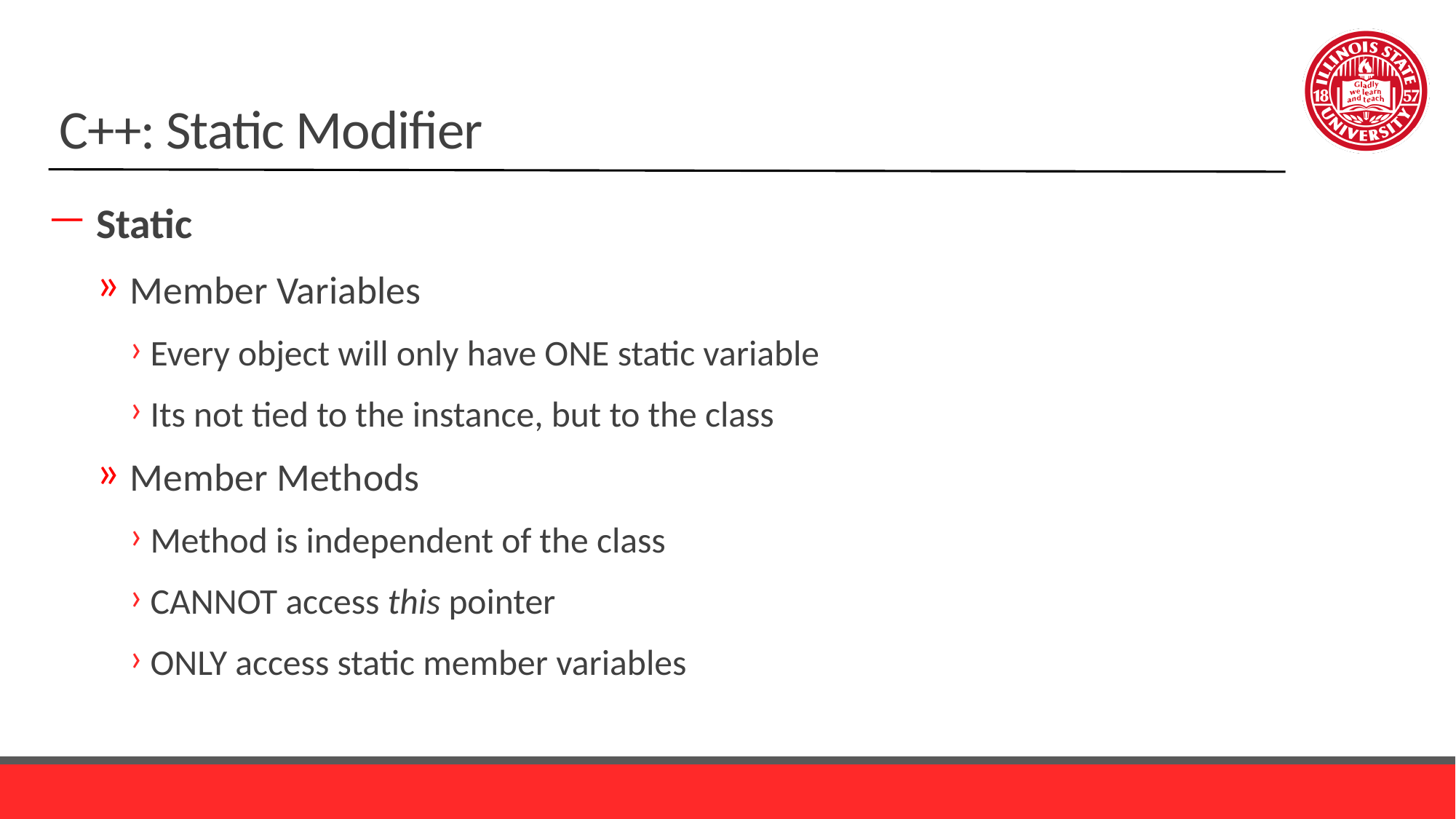

# C++: Static Modifier
Static
Member Variables
Every object will only have ONE static variable
Its not tied to the instance, but to the class
Member Methods
Method is independent of the class
CANNOT access this pointer
ONLY access static member variables